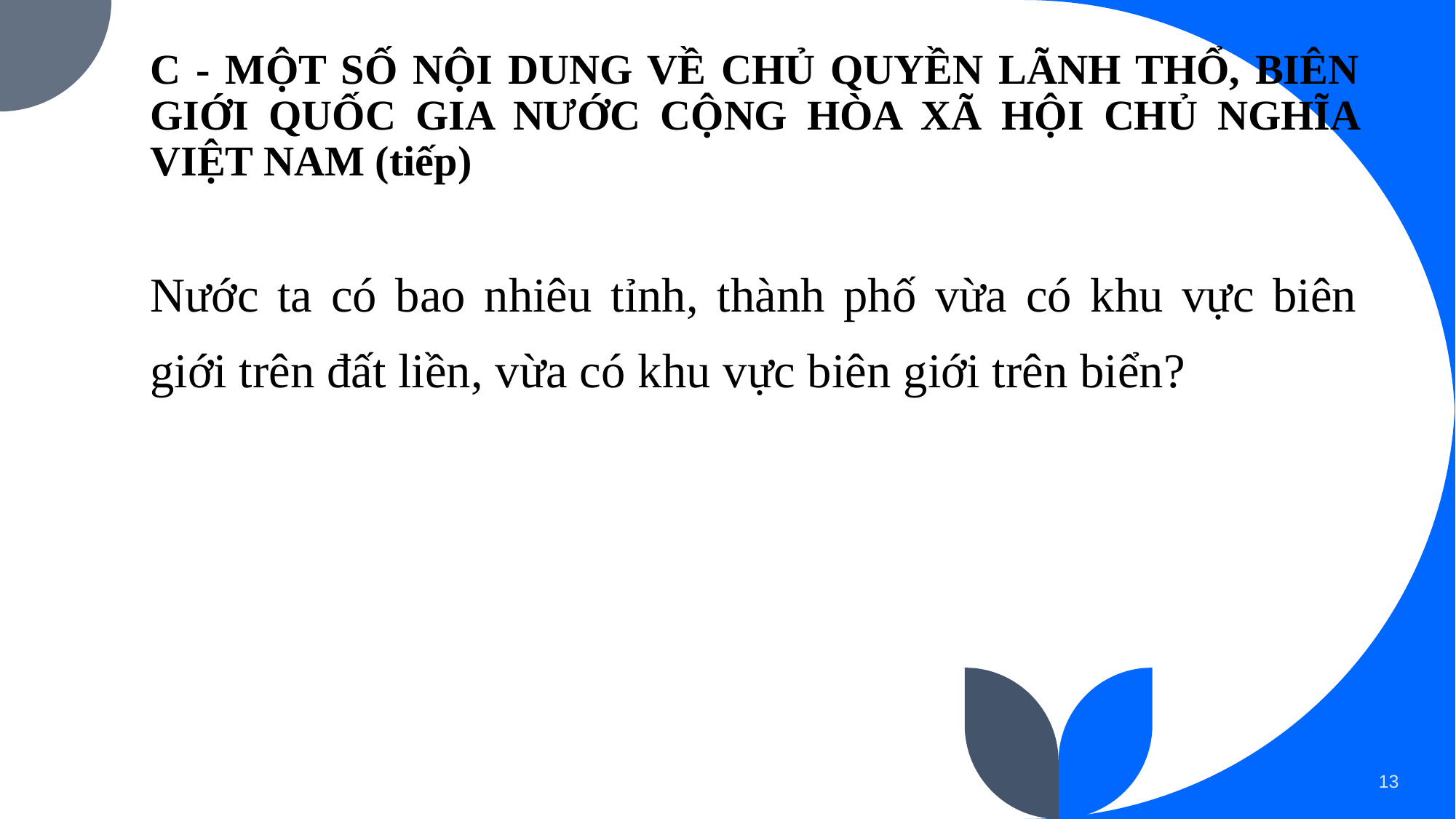

# C - MỘT SỐ NỘI DUNG VỀ CHỦ QUYỀN LÃNH THỔ, BIÊN GIỚI QUỐC GIA NƯỚC CỘNG HÒA XÃ HỘI CHỦ NGHĨA VIỆT NAM (tiếp)
Nước ta có bao nhiêu tỉnh, thành phố vừa có khu vực biên giới trên đất liền, vừa có khu vực biên giới trên biển?
13